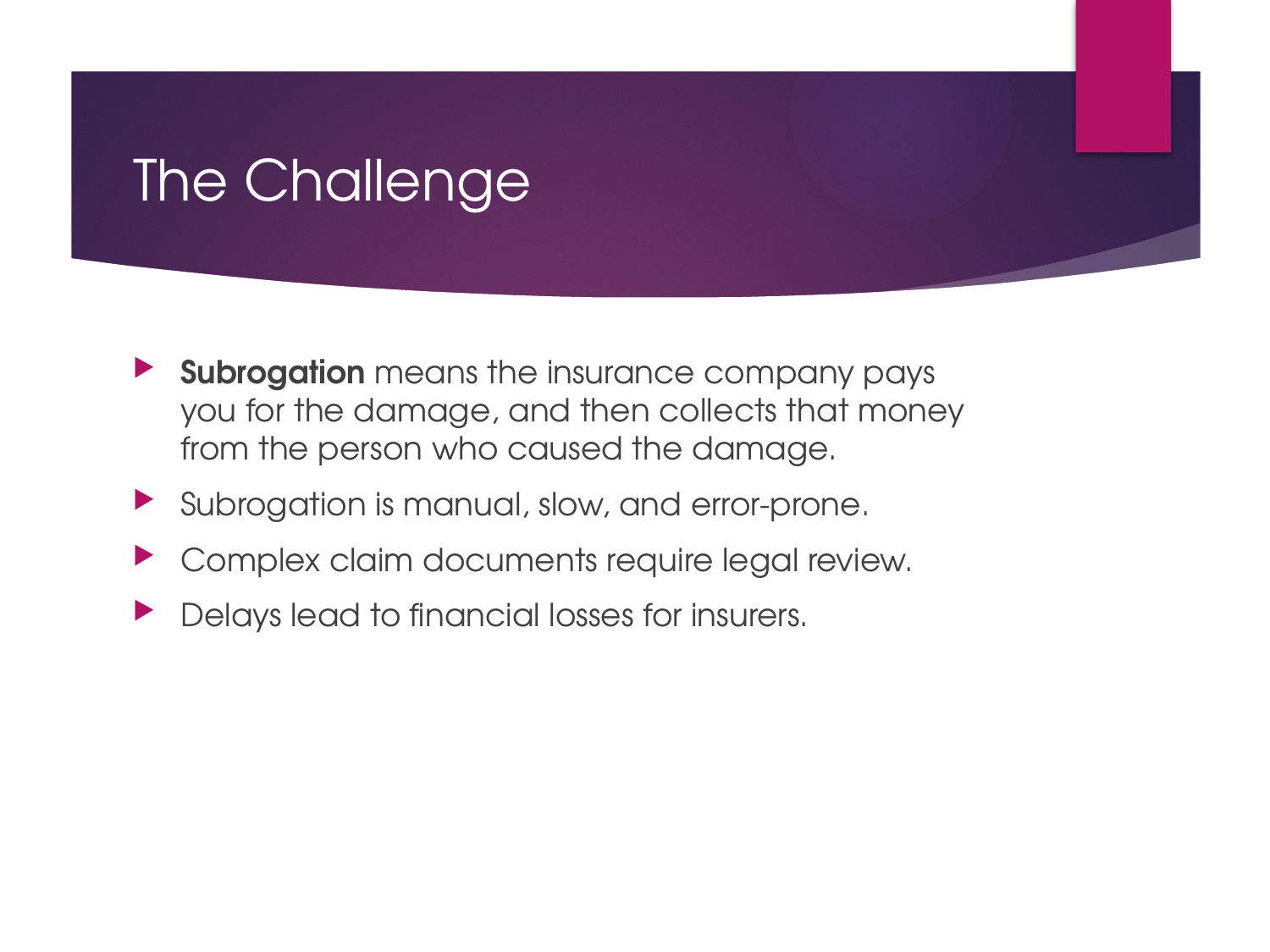

# The Challenge
Subrogation means the insurance company pays you for the damage, and then collects that money from the person who caused the damage.
Subrogation is manual, slow, and error-prone.
Complex claim documents require legal review.
Delays lead to financial losses for insurers.